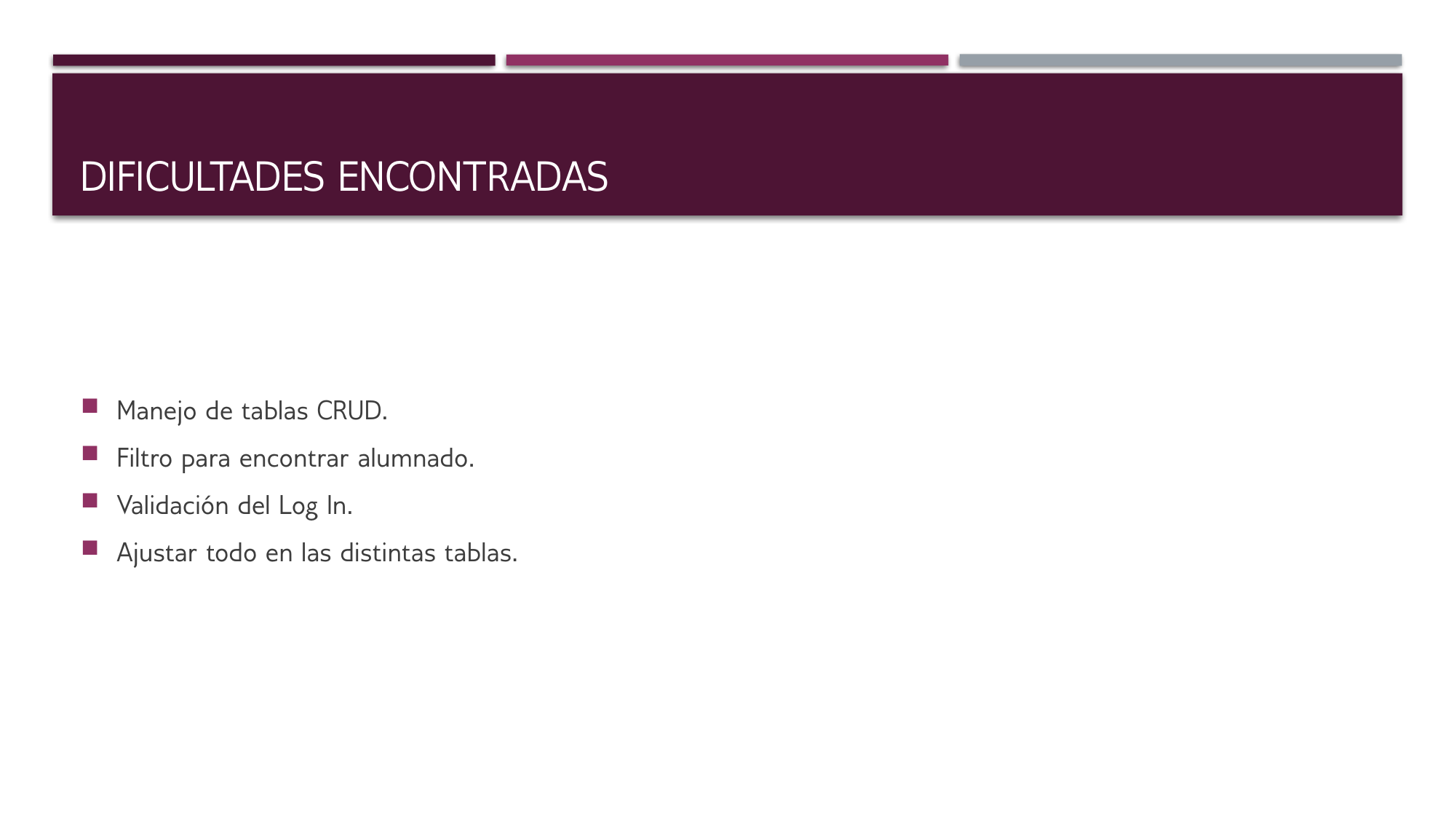

# Dificultades encontradas
Manejo de tablas CRUD.
Filtro para encontrar alumnado.
Validación del Log In.
Ajustar todo en las distintas tablas.